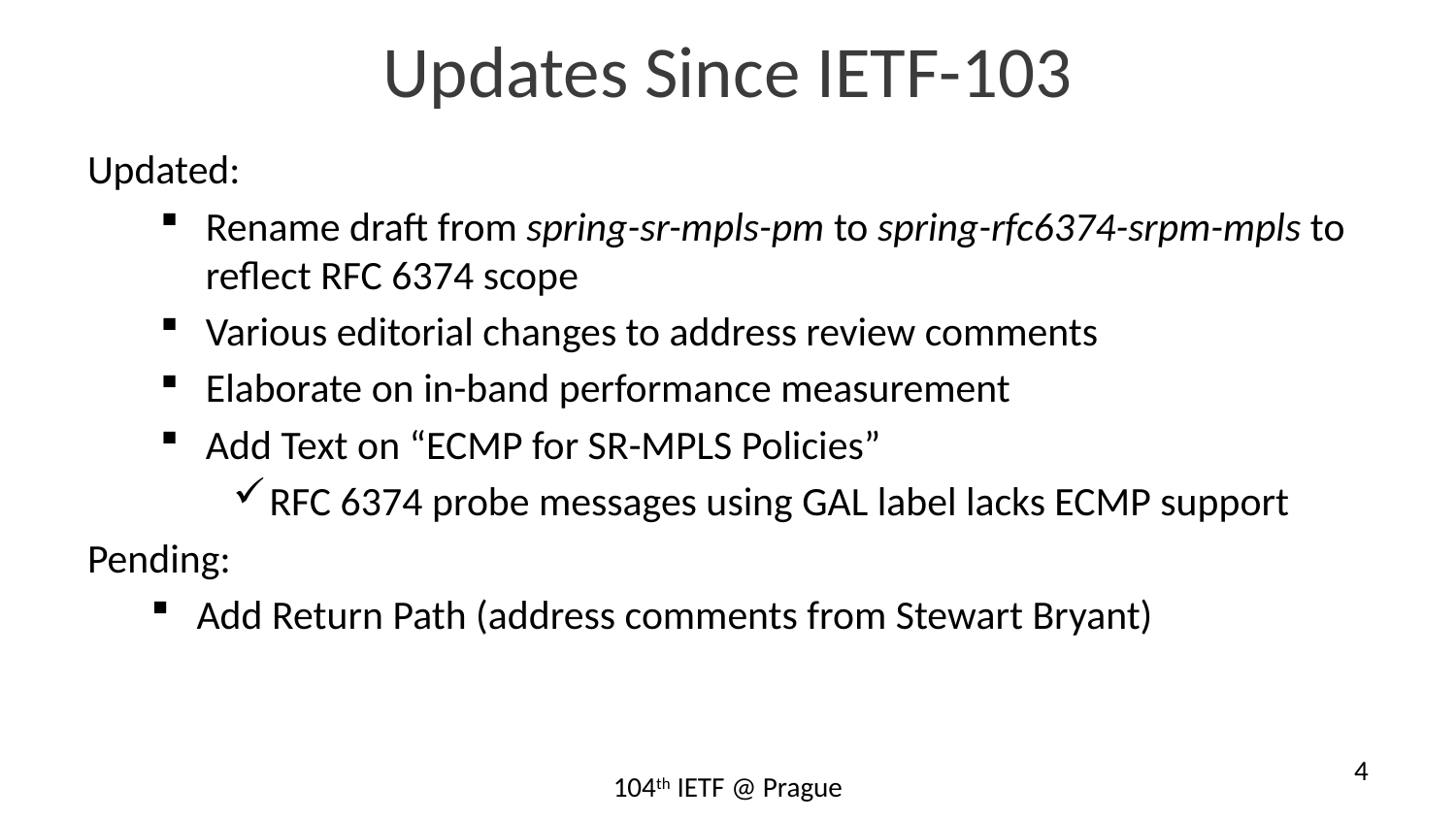

# Updates Since IETF-103
Updated:
Rename draft from spring-sr-mpls-pm to spring-rfc6374-srpm-mpls to reflect RFC 6374 scope
Various editorial changes to address review comments
Elaborate on in-band performance measurement
Add Text on “ECMP for SR-MPLS Policies”
RFC 6374 probe messages using GAL label lacks ECMP support
Pending:
Add Return Path (address comments from Stewart Bryant)
4
104th IETF @ Prague